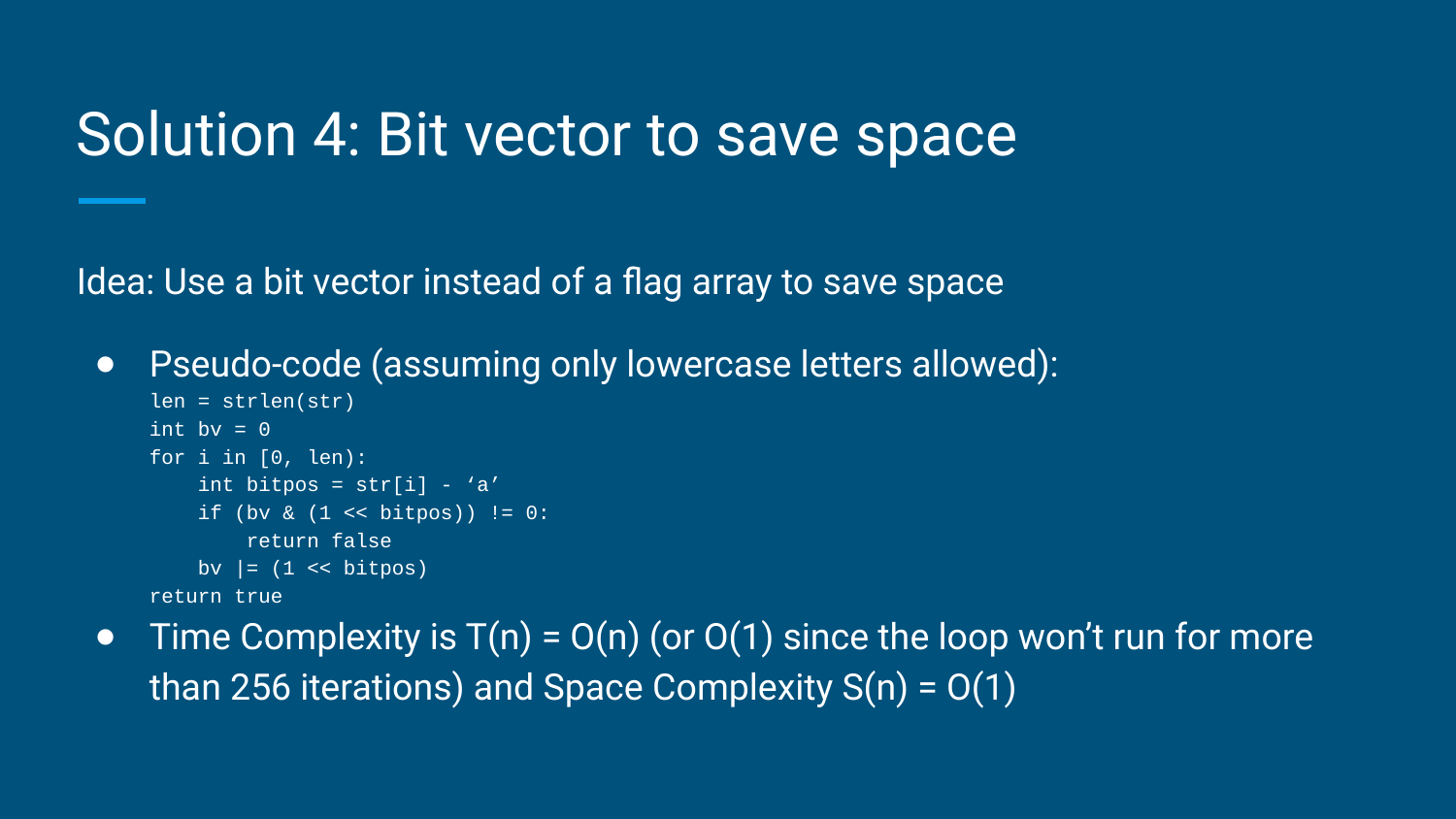

# Solution 4: Bit vector to save space
Idea: Use a bit vector instead of a flag array to save space
Pseudo-code (assuming only lowercase letters allowed):
len = strlen(str)
int bv = 0
for i in [0, len):
    int bitpos = str[i] - ‘a’
    if (bv & (1 << bitpos)) != 0:
        return false
    bv |= (1 << bitpos)
return true
Time Complexity is T(n) = O(n) (or O(1) since the loop won’t run for more than 256 iterations) and Space Complexity S(n) = O(1)